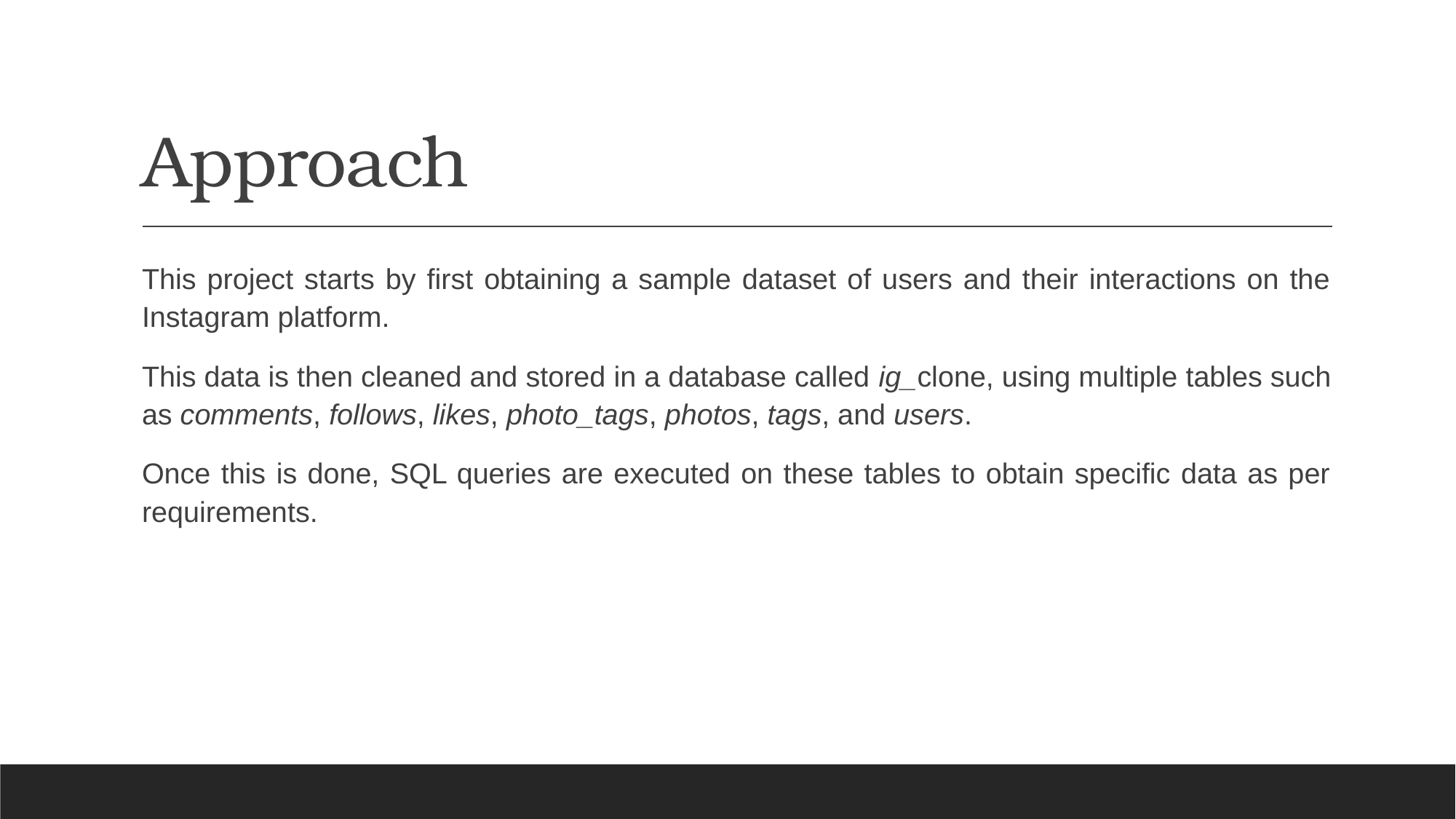

# Approach
This project starts by first obtaining a sample dataset of users and their interactions on the Instagram platform.
This data is then cleaned and stored in a database called ig_clone, using multiple tables such as comments, follows, likes, photo_tags, photos, tags, and users.
Once this is done, SQL queries are executed on these tables to obtain specific data as per requirements.